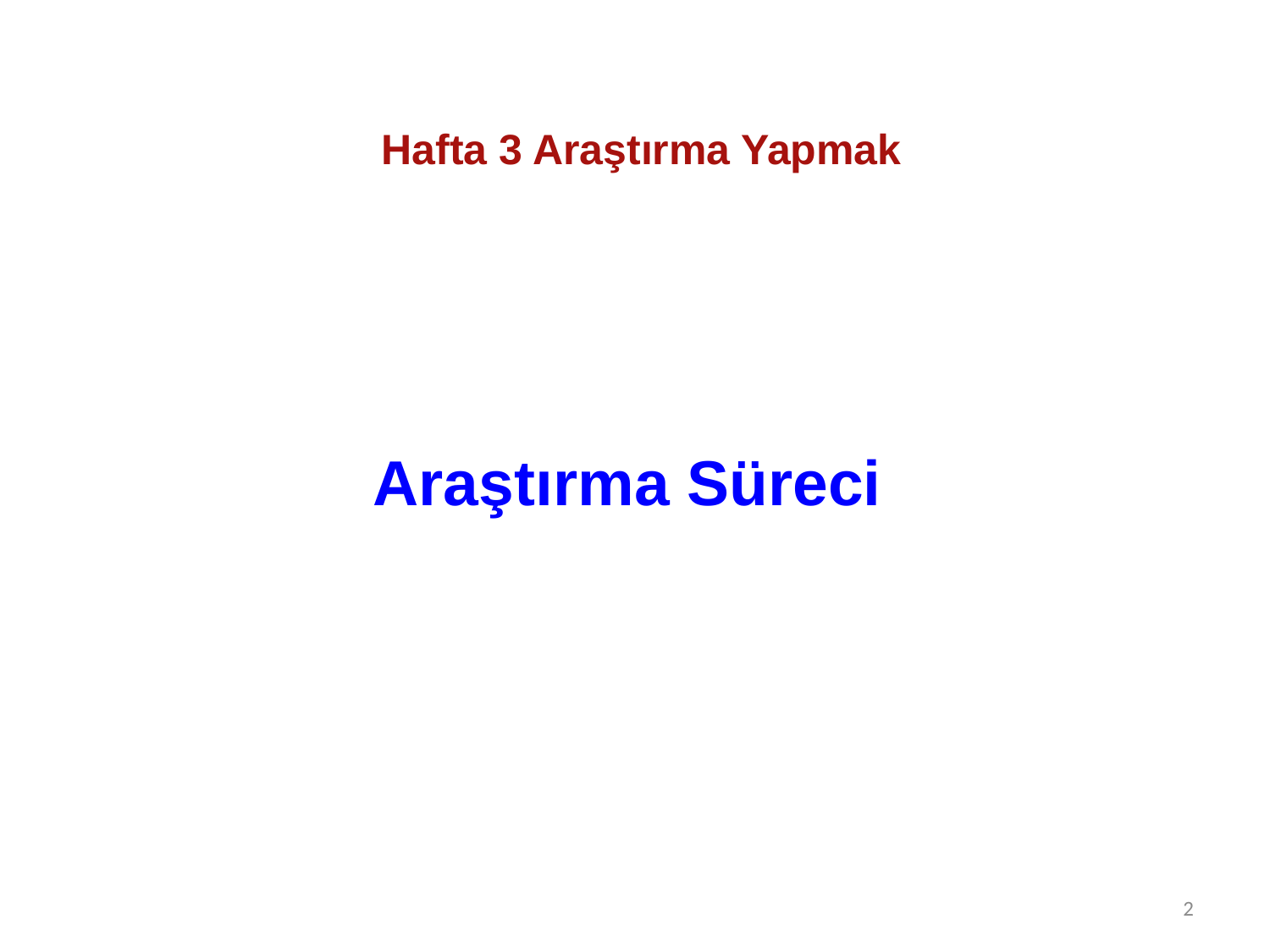

Hafta 3 Araştırma Yapmak

# Araştırma Süreci

2